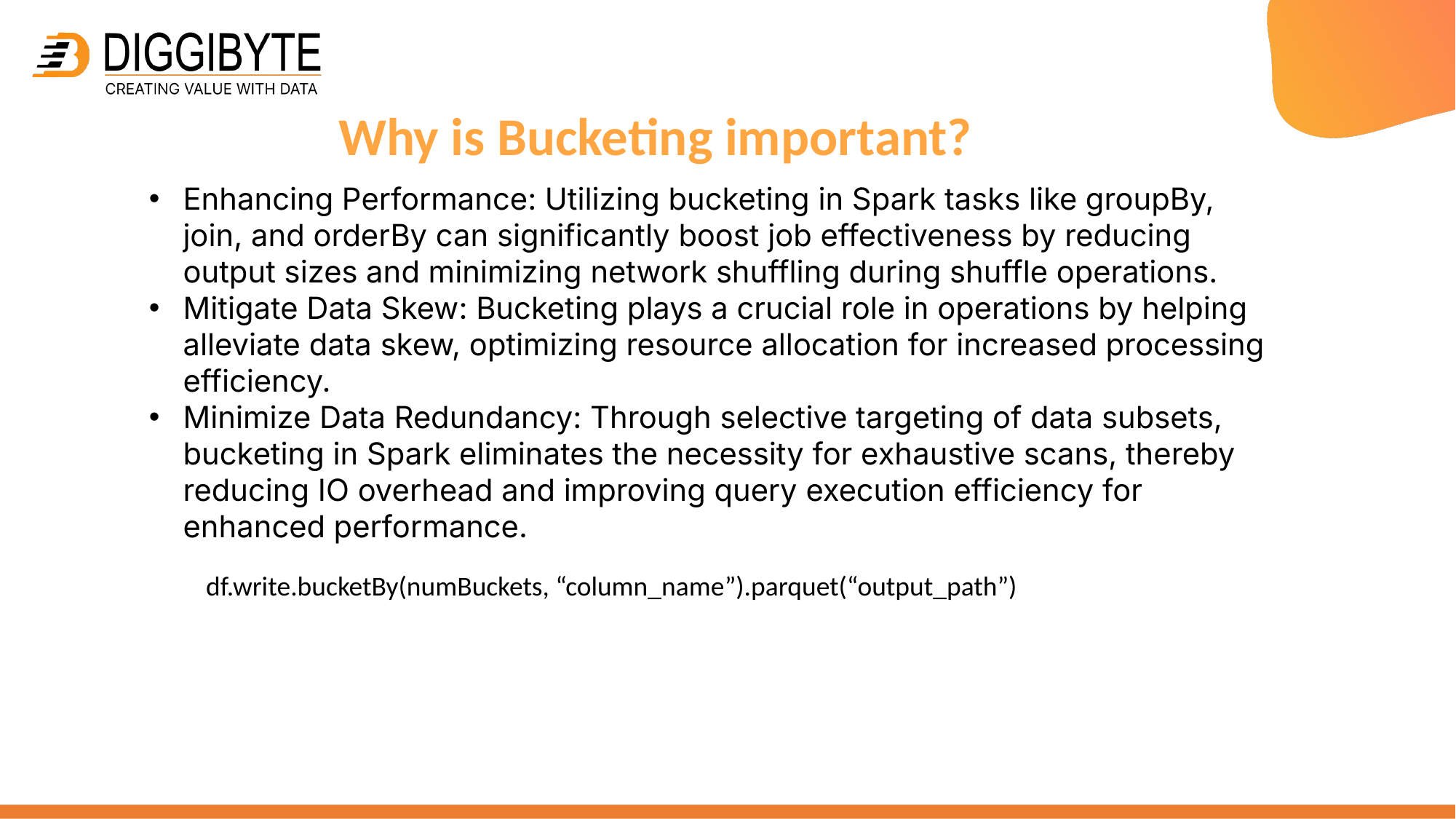

Why is Bucketing important?
Enhancing Performance: Utilizing bucketing in Spark tasks like groupBy, join, and orderBy can significantly boost job effectiveness by reducing output sizes and minimizing network shuffling during shuffle operations.
Mitigate Data Skew: Bucketing plays a crucial role in operations by helping alleviate data skew, optimizing resource allocation for increased processing efficiency.
Minimize Data Redundancy: Through selective targeting of data subsets, bucketing in Spark eliminates the necessity for exhaustive scans, thereby reducing IO overhead and improving query execution efficiency for enhanced performance.
df.write.bucketBy(numBuckets, “column_name”).parquet(“output_path”)